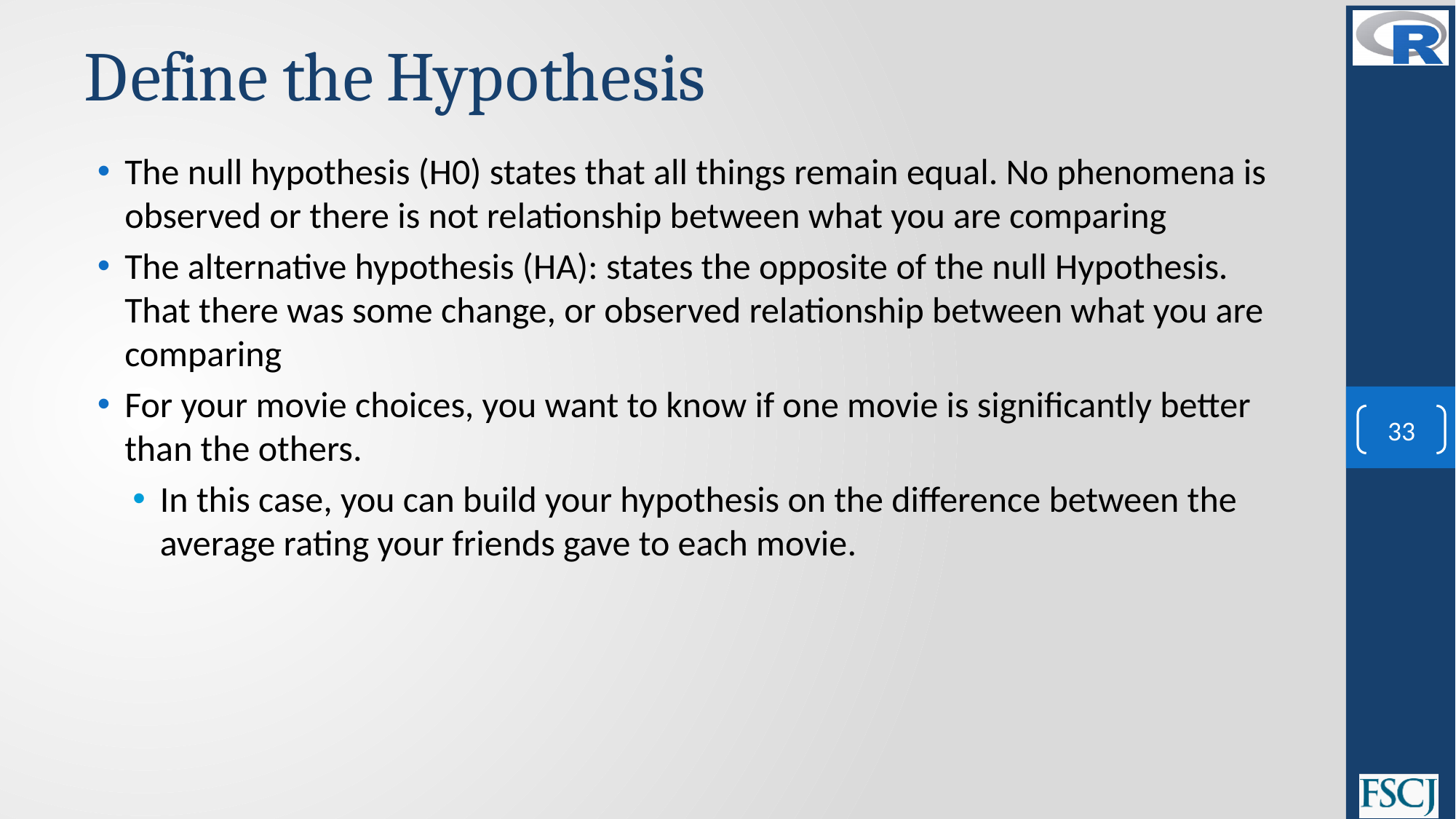

# Define the Hypothesis
The null hypothesis (H0) states that all things remain equal. No phenomena is observed or there is not relationship between what you are comparing
The alternative hypothesis (HA): states the opposite of the null Hypothesis. That there was some change, or observed relationship between what you are comparing
For your movie choices, you want to know if one movie is significantly better than the others.
In this case, you can build your hypothesis on the difference between the average rating your friends gave to each movie.

33